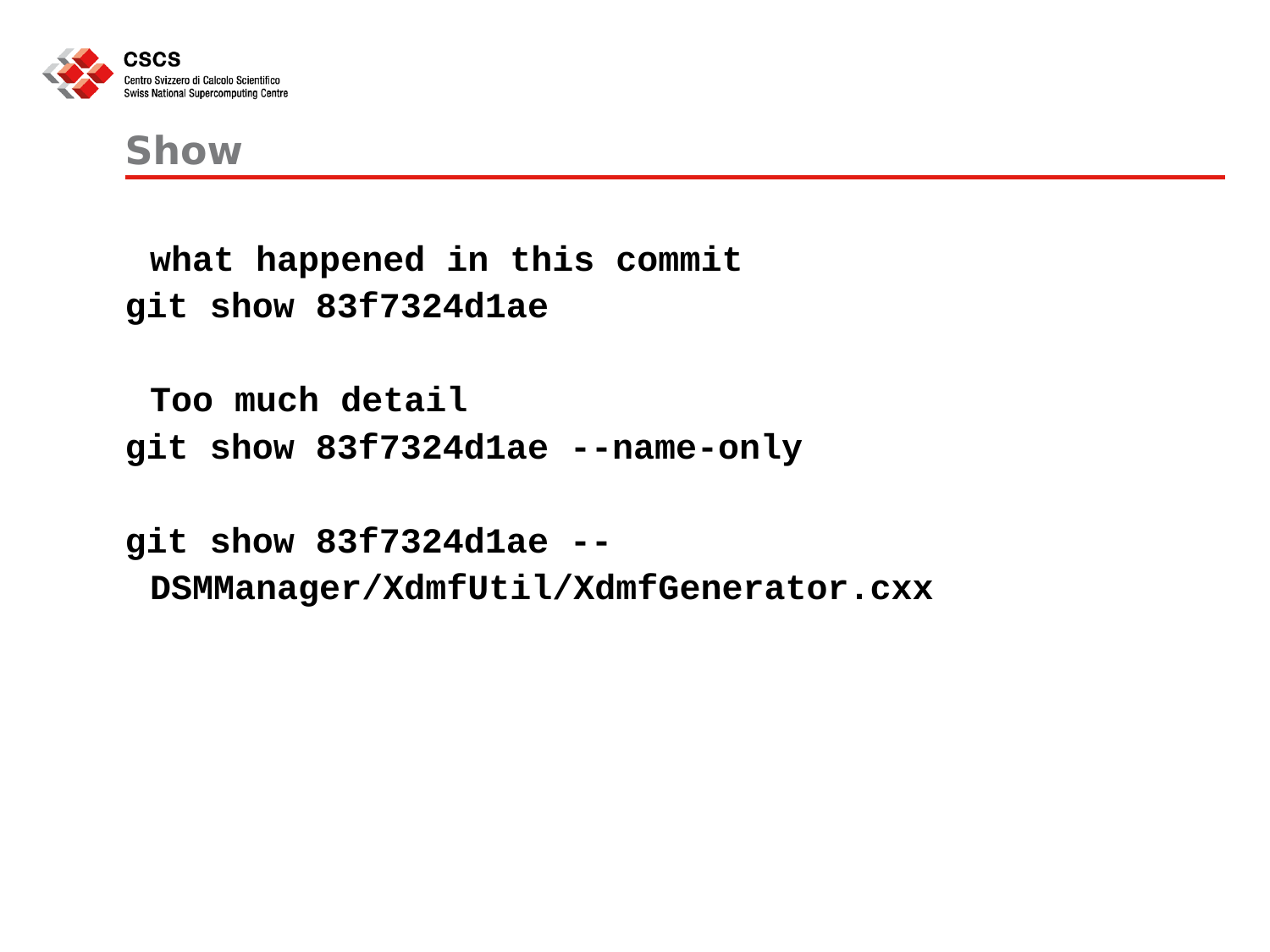

# Show
	what happened in this commit
git show 83f7324d1ae

	Too much detail
git show 83f7324d1ae --name-only

git show 83f7324d1ae -- DSMManager/XdmfUtil/XdmfGenerator.cxx